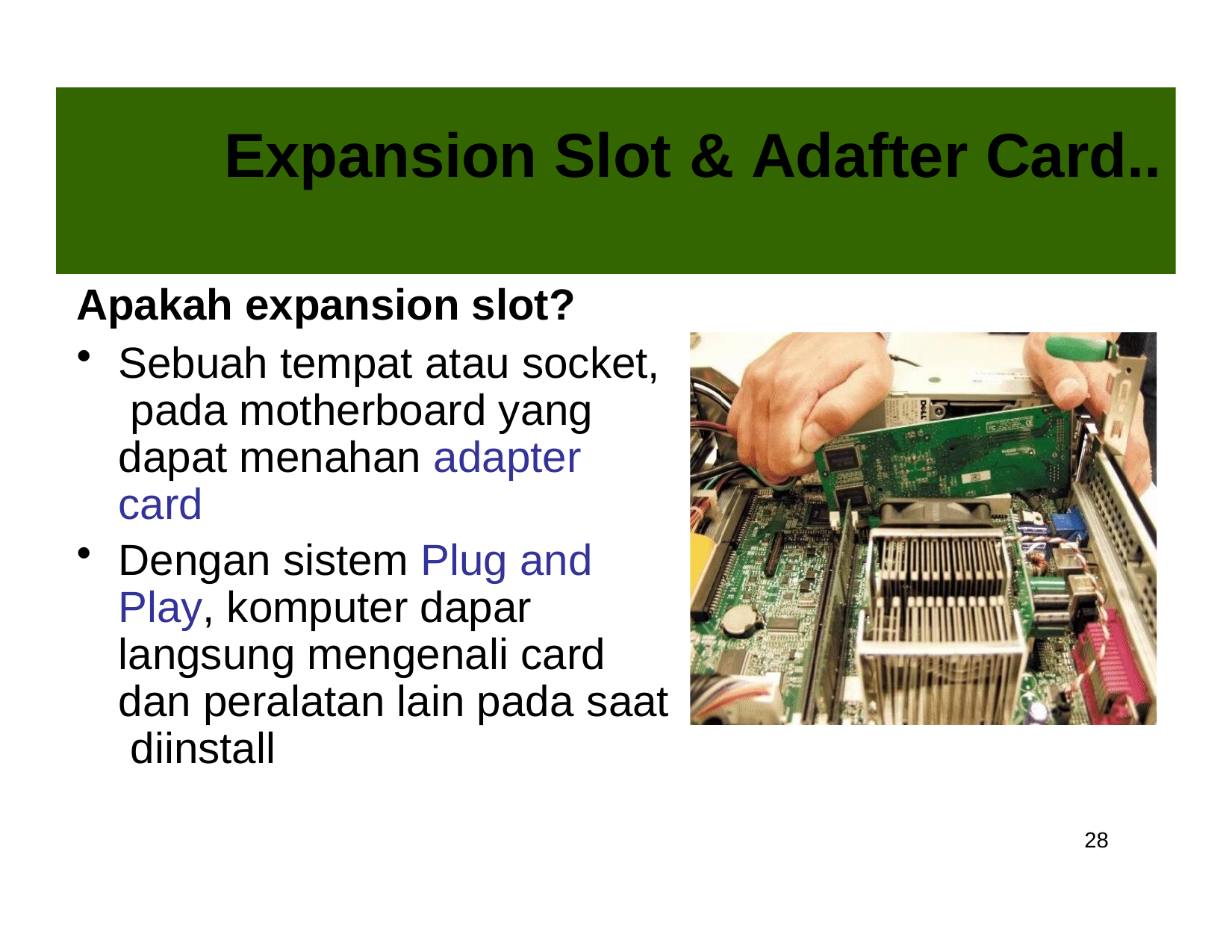

# Expansion Slot & Adafter Card..
Apakah expansion slot?
Sebuah tempat atau socket,  pada motherboard yang  dapat menahan adapter  card
Dengan sistem Plug and  Play, komputer dapar  langsung mengenali card  dan peralatan lain pada saat  diinstall

28